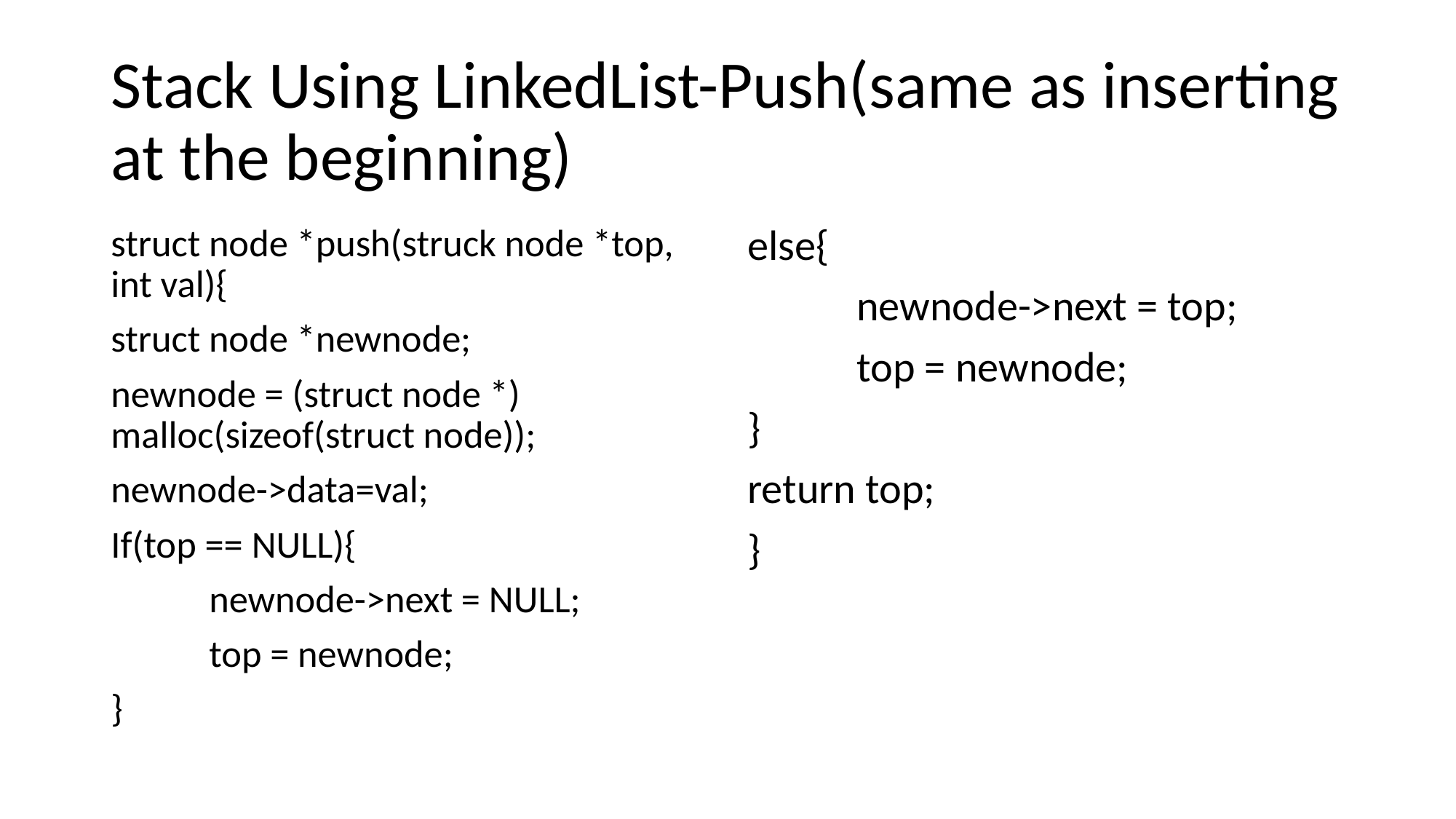

# Stack Using LinkedList-Push(same as inserting at the beginning)
struct node *push(struck node *top, int val){
struct node *newnode;
newnode = (struct node *) malloc(sizeof(struct node));
newnode->data=val;
If(top == NULL){
	newnode->next = NULL;
	top = newnode;
}
else{
	newnode->next = top;
	top = newnode;
}
return top;
}